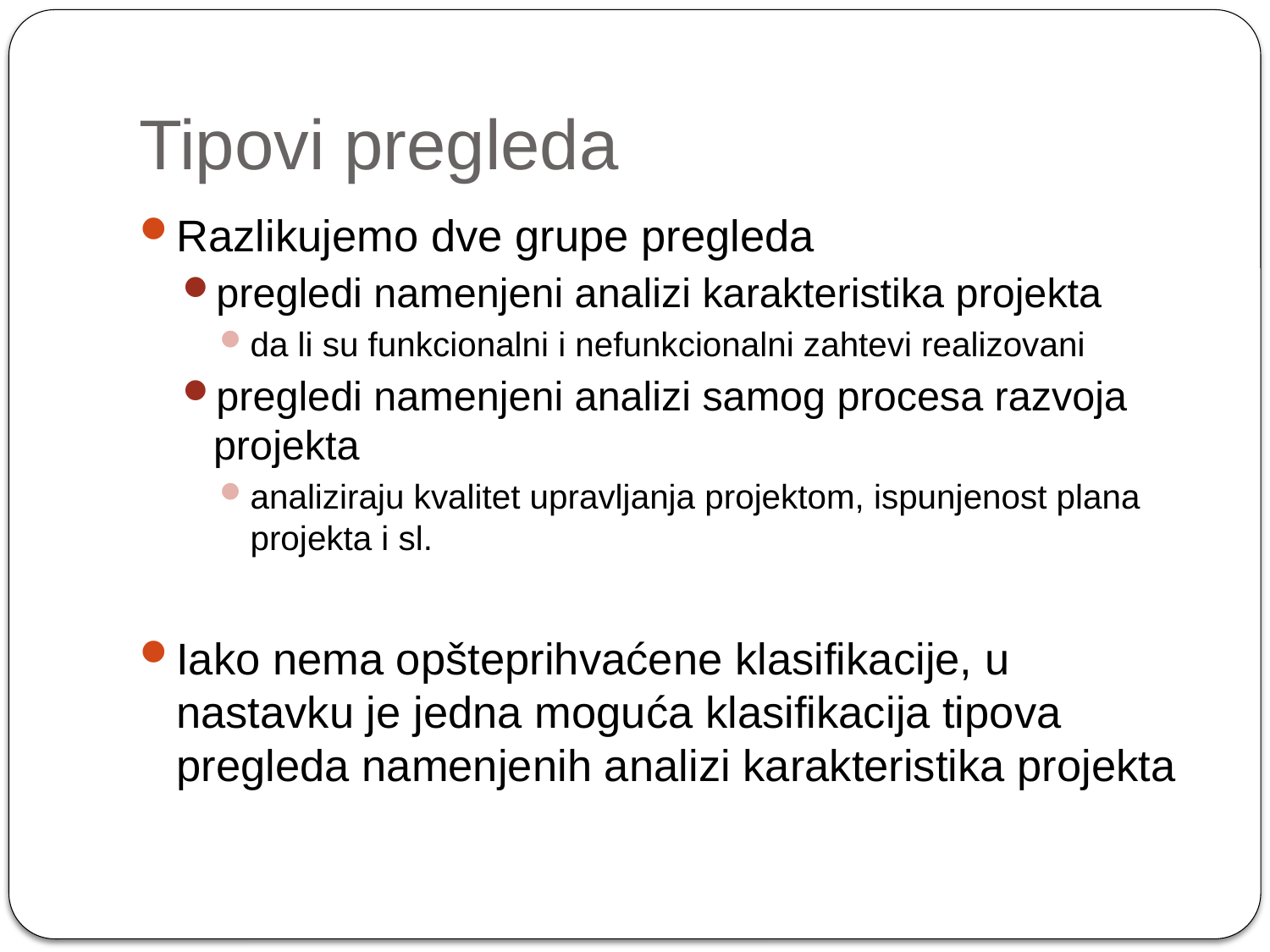

# Tipovi pregleda
Razlikujemo dve grupe pregleda
pregledi namenjeni analizi karakteristika projekta
da li su funkcionalni i nefunkcionalni zahtevi realizovani
pregledi namenjeni analizi samog procesa razvoja projekta
analiziraju kvalitet upravljanja projektom, ispunjenost plana projekta i sl.

Iako nema opšteprihvaćene klasifikacije, u nastavku je jedna moguća klasifikacija tipova pregleda namenjenih analizi karakteristika projekta